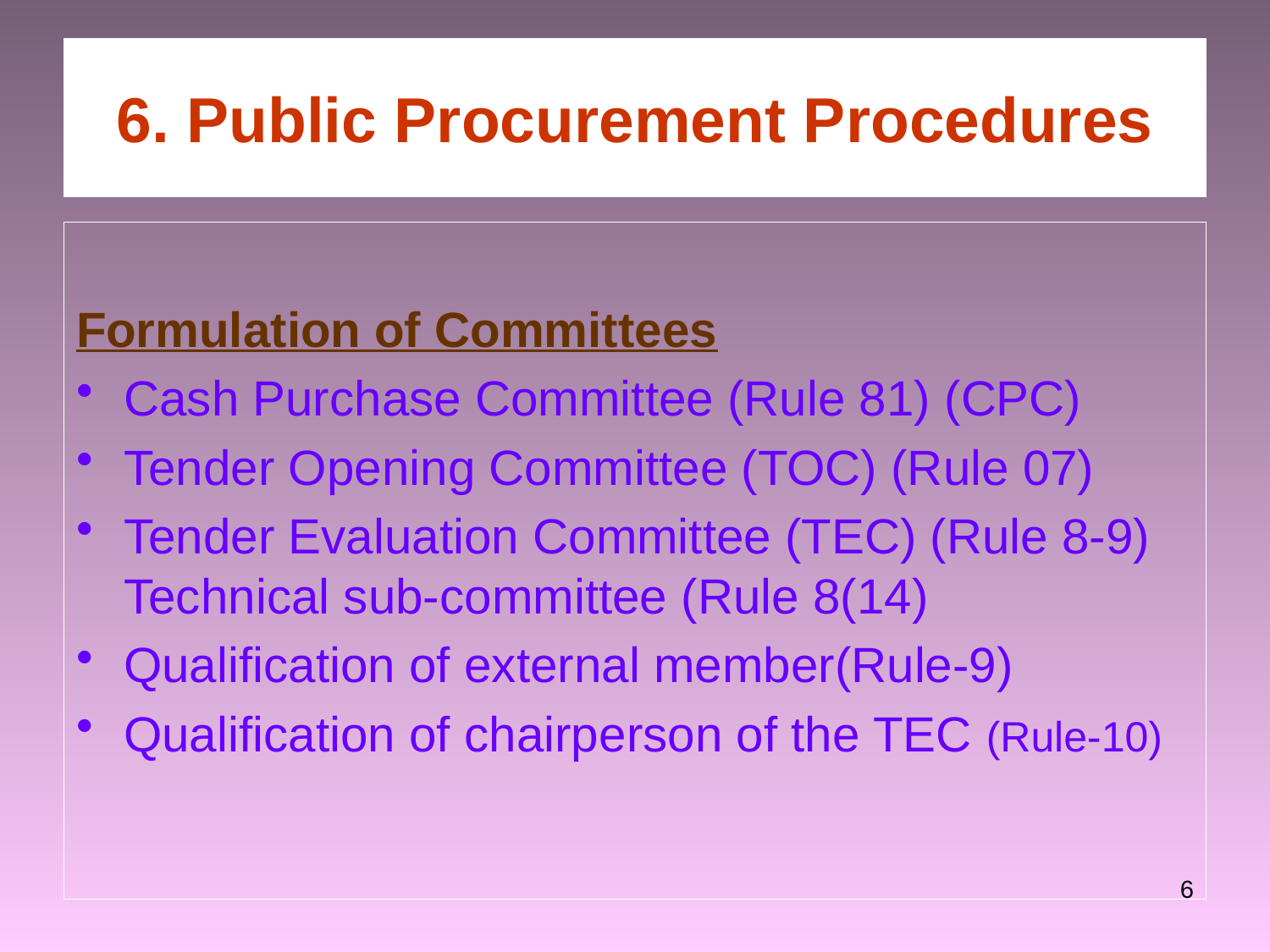

# 6. Public Procurement Procedures

Formulation of Committees
Cash Purchase Committee (Rule 81) (CPC)
Tender Opening Committee (TOC) (Rule 07)
Tender Evaluation Committee (TEC) (Rule 8-9) Technical sub-committee (Rule 8(14)
Qualification of external member(Rule-9)
Qualification of chairperson of the TEC (Rule-10)

6